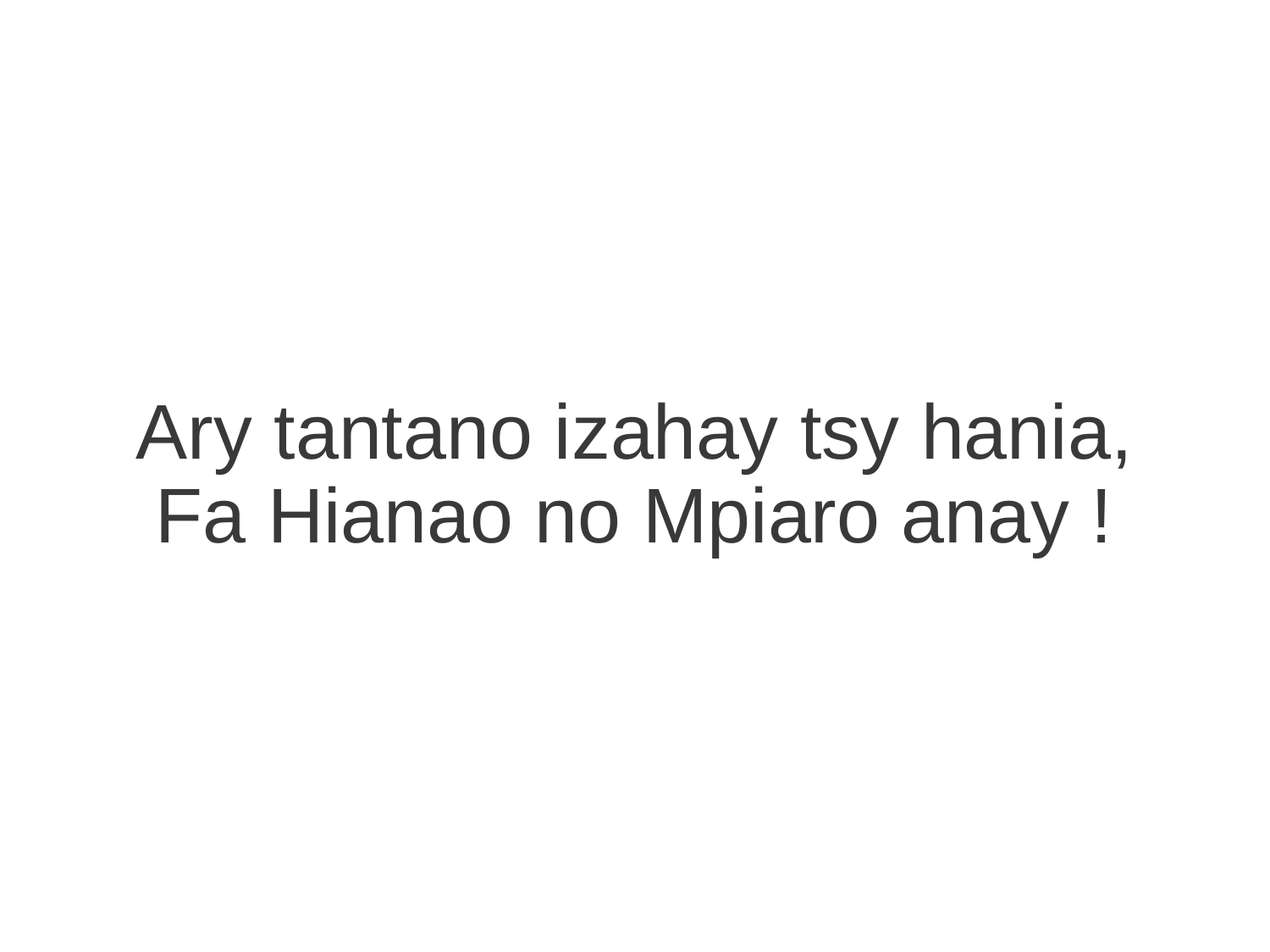

Ary tantano izahay tsy hania,
Fa Hianao no Mpiaro anay !